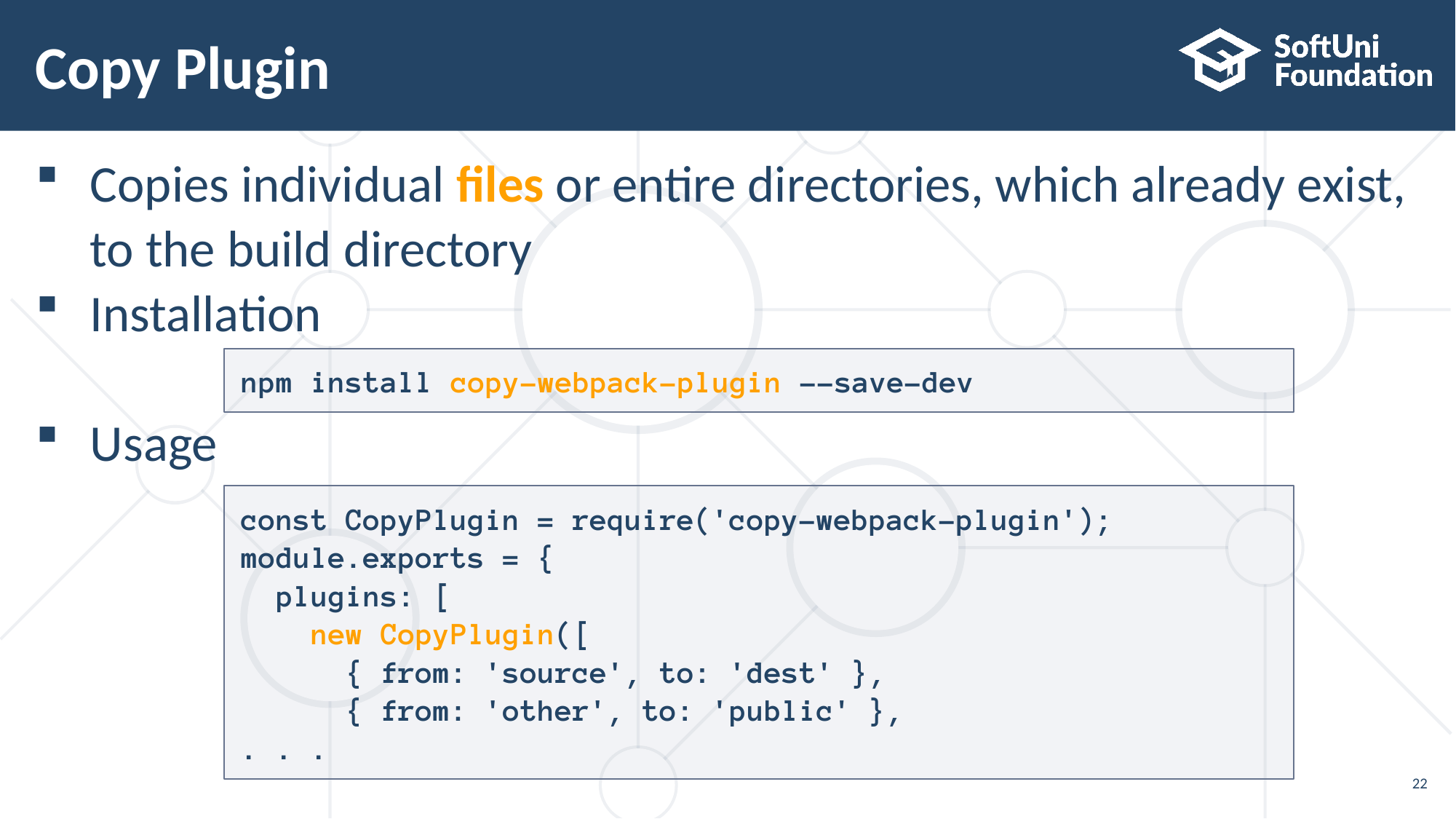

# Copy Plugin
Copies individual files or entire directories, which already exist, to the build directory
Installation

Usage
npm install copy-webpack-plugin --save-dev
const CopyPlugin = require('copy-webpack-plugin');
module.exports = {
  plugins: [
    new CopyPlugin([
      { from: 'source', to: 'dest' },
      { from: 'other', to: 'public' },
. . .
22